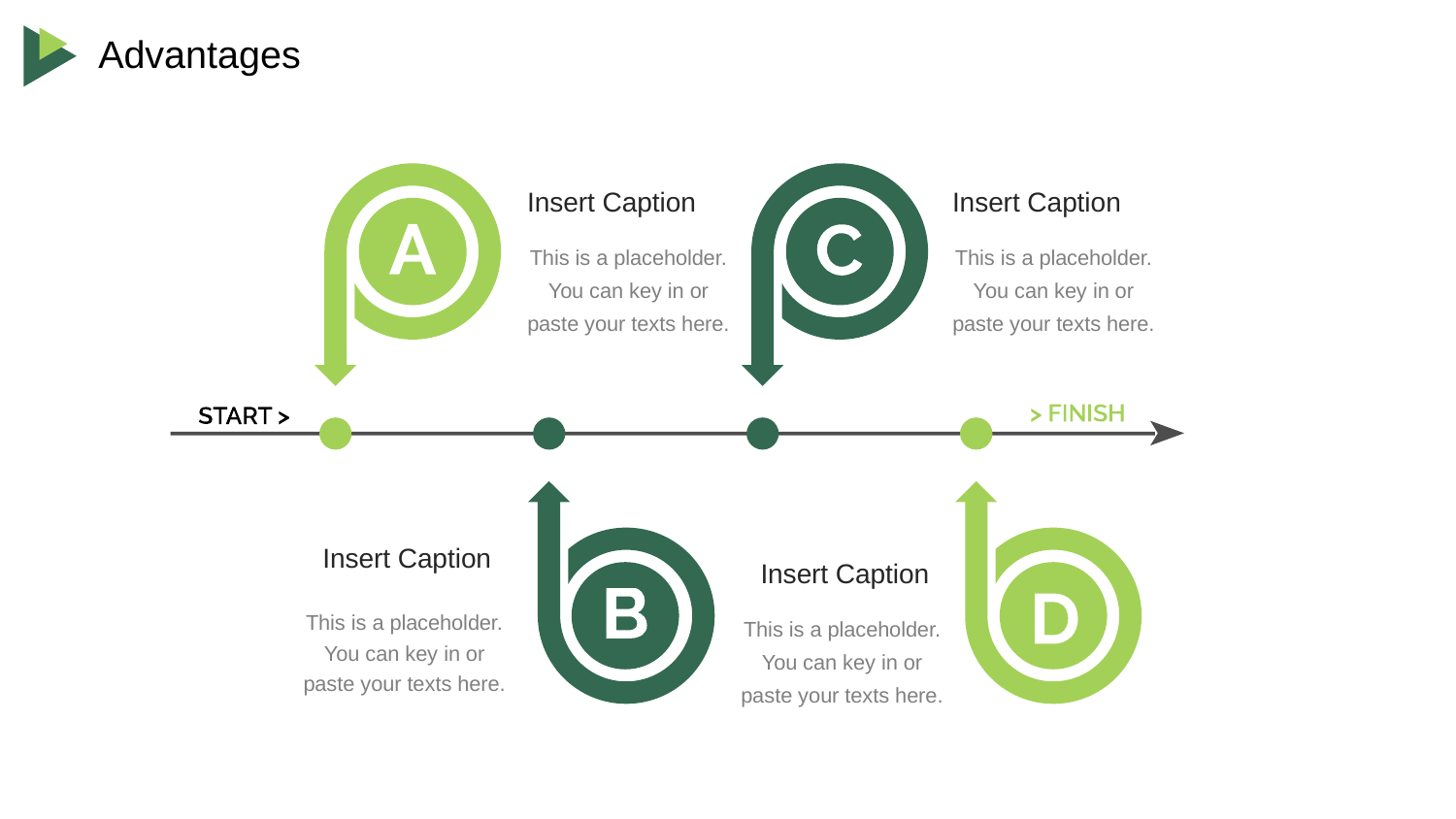

Insert Caption
Insert Caption

This is a placeholder. You can key in or paste your texts here.
This is a placeholder. You can key in or paste your texts here.

Insert Caption
Insert Caption

This is a placeholder. You can key in or paste your texts here.

This is a placeholder. You can key in or paste your texts here.